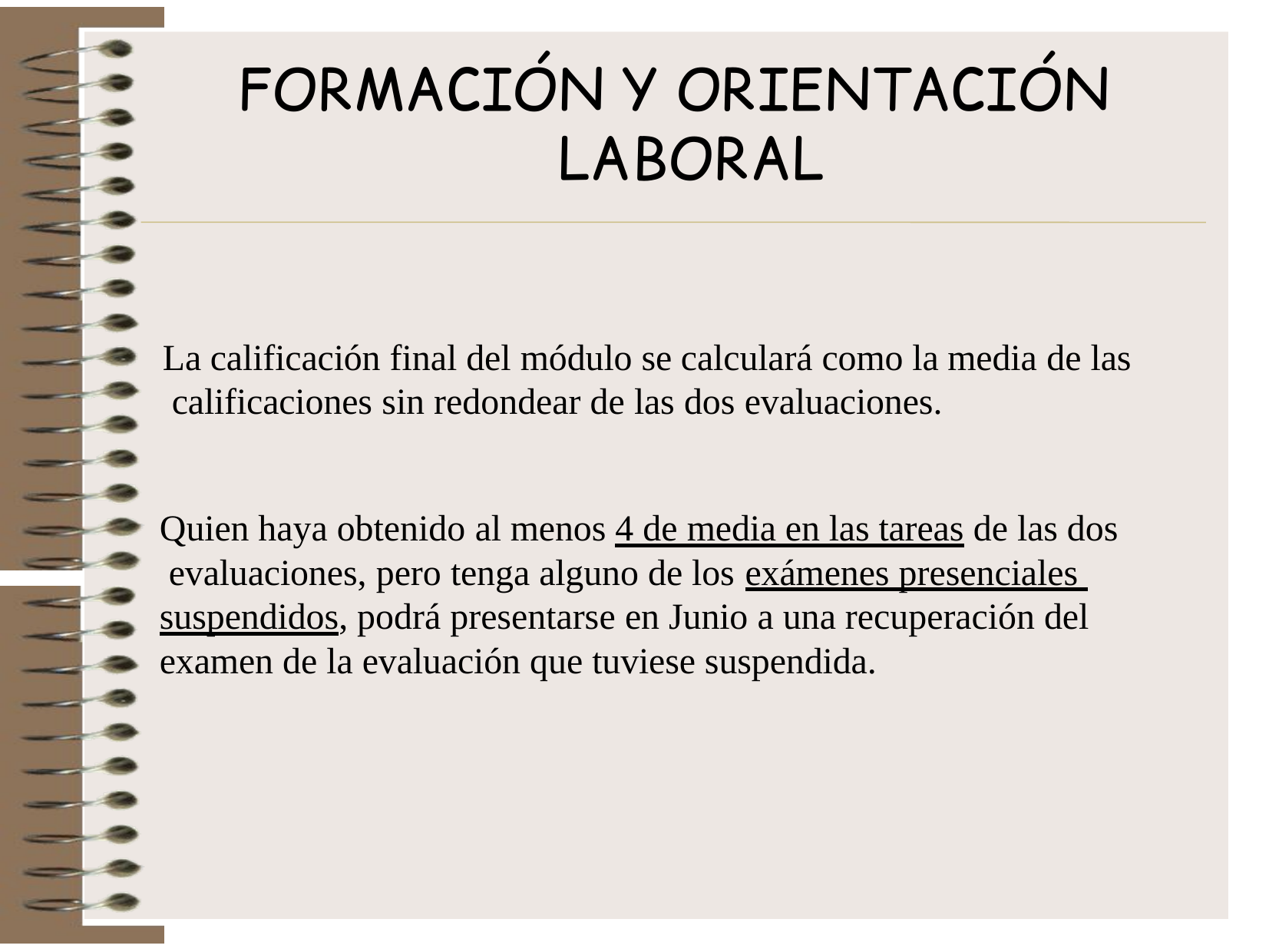

FORMACIÓN Y ORIENTACIÓN  LABORAL

Quien haya obtenido al menos 4 de media en las tareas de las dos  evaluaciones, pero tenga alguno de los exámenes presenciales  suspendidos, podrá presentarse en Junio a una recuperación del  examen de la evaluación que tuviese suspendida.
# La calificación final del módulo se calculará como la media de las  calificaciones sin redondear de las dos evaluaciones.